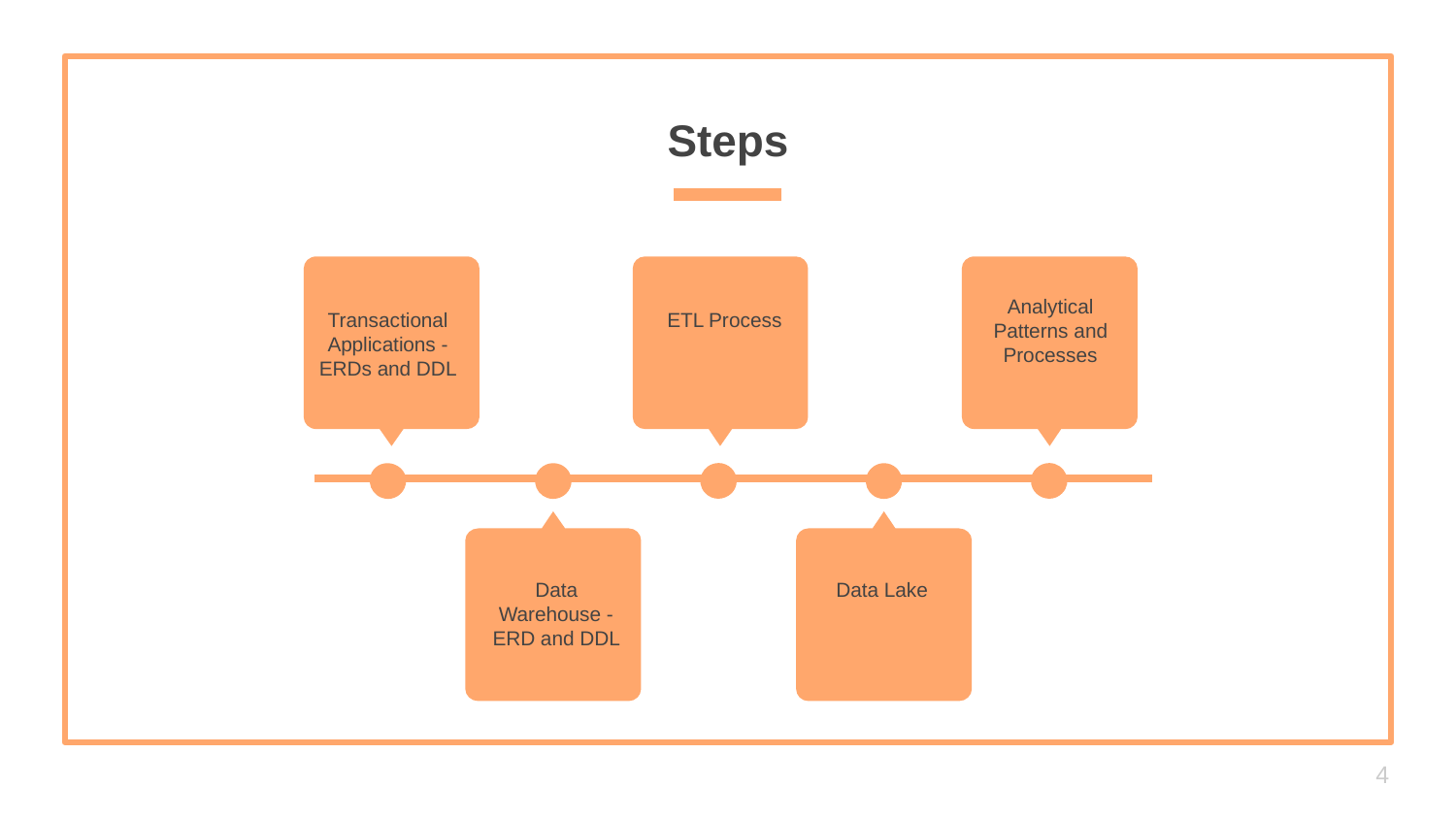

# Steps

Analytical Patterns and Processes
Transactional Applications - ERDs and DDL
ETL Process
Data Warehouse - ERD and DDL
Data Lake
4